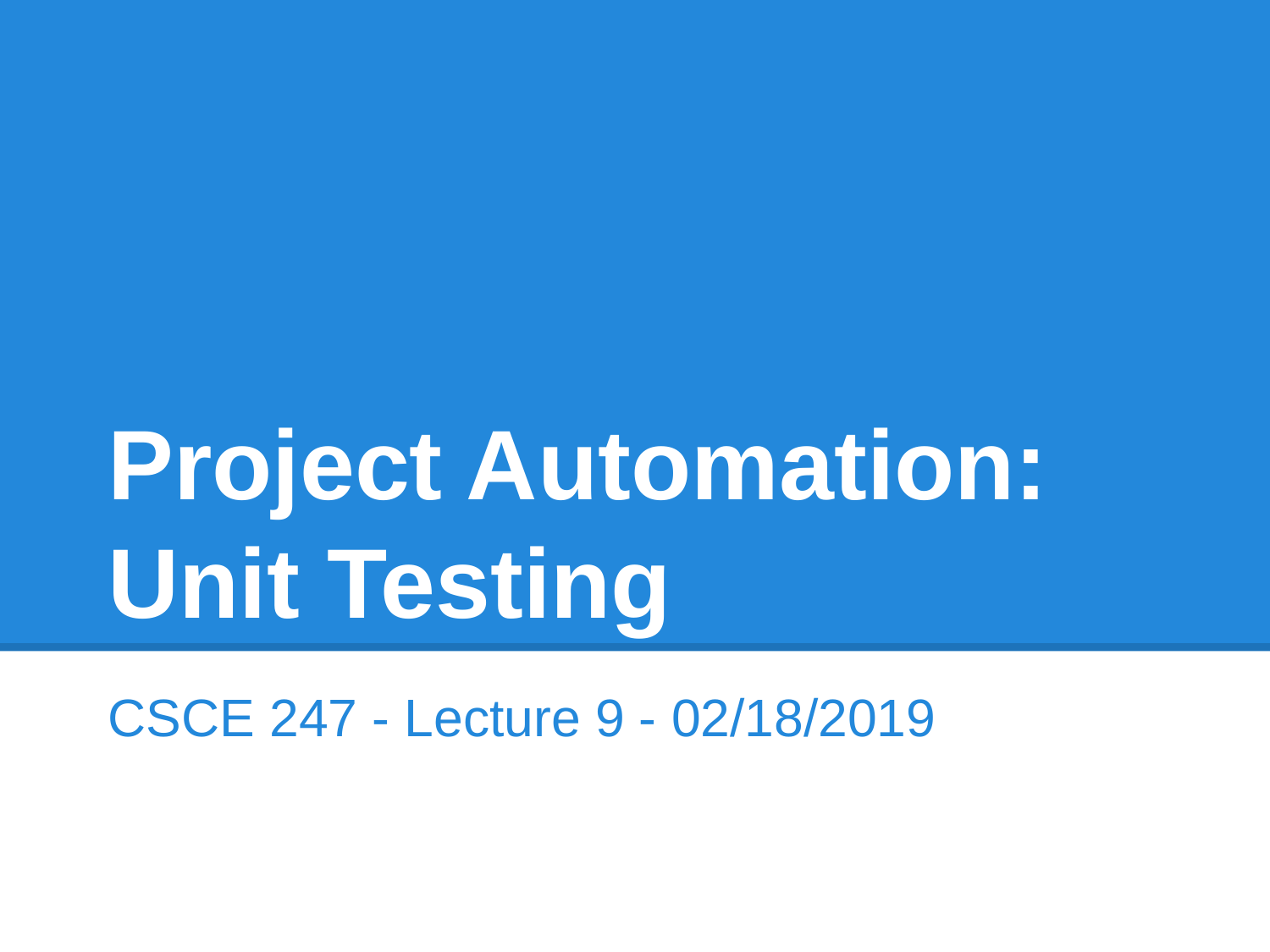

# Project Automation:
Unit Testing
CSCE 247 - Lecture 9 - 02/18/2019